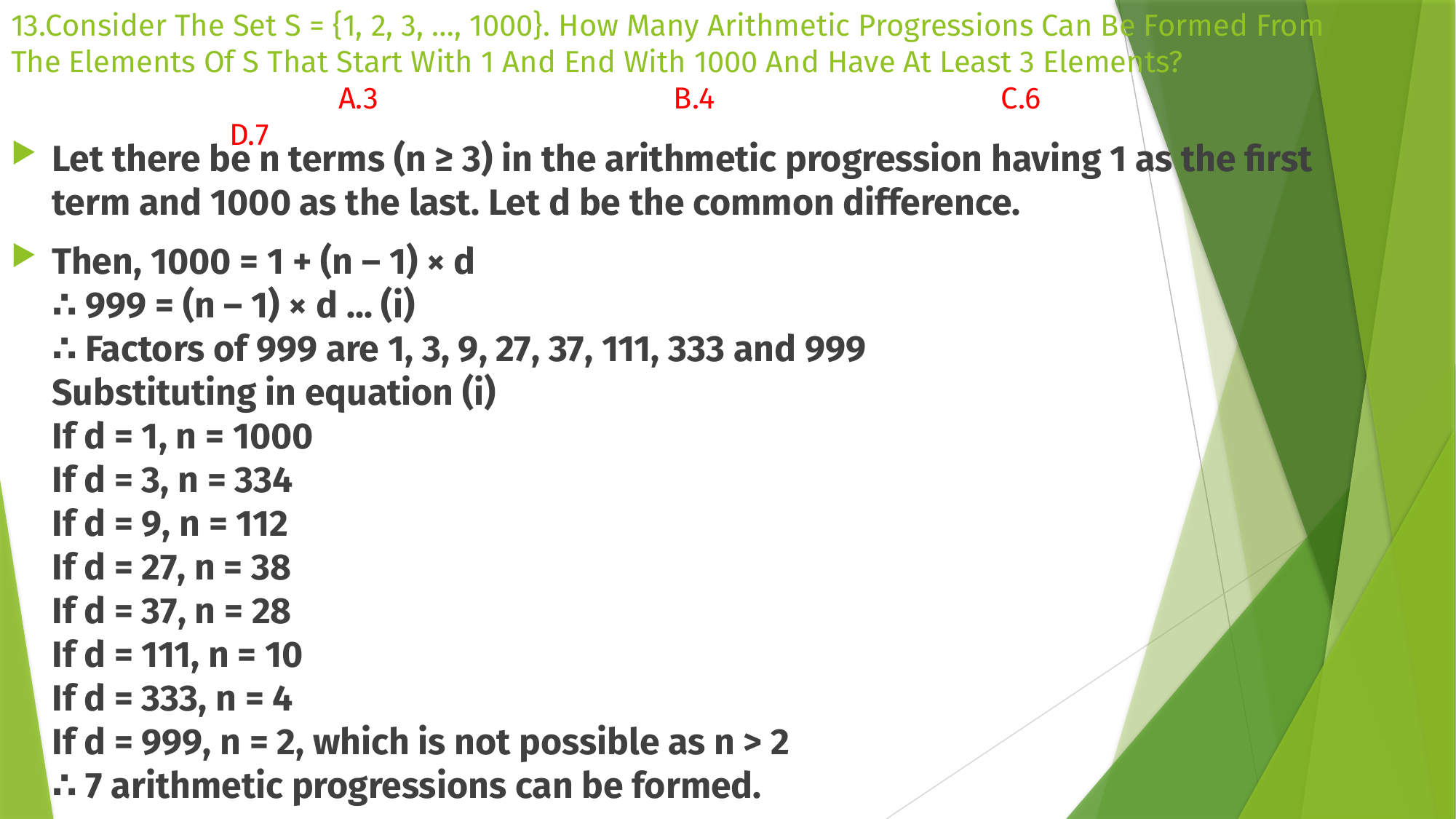

# 13.Consider The Set S = {1, 2, 3, …, 1000}. How Many Arithmetic Progressions Can Be Formed From The Elements Of S That Start With 1 And End With 1000 And Have At Least 3 Elements? A.3			 B.4			 C.6 					D.7
Let there be n terms (n ≥ 3) in the arithmetic progression having 1 as the first term and 1000 as the last. Let d be the common difference.
Then, 1000 = 1 + (n – 1) × d
∴ 999 = (n – 1) × d ... (i)
∴ Factors of 999 are 1, 3, 9, 27, 37, 111, 333 and 999
Substituting in equation (i)
If d = 1, n = 1000
If d = 3, n = 334
If d = 9, n = 112
If d = 27, n = 38
If d = 37, n = 28
If d = 111, n = 10
If d = 333, n = 4
If d = 999, n = 2, which is not possible as n > 2
∴ 7 arithmetic progressions can be formed.